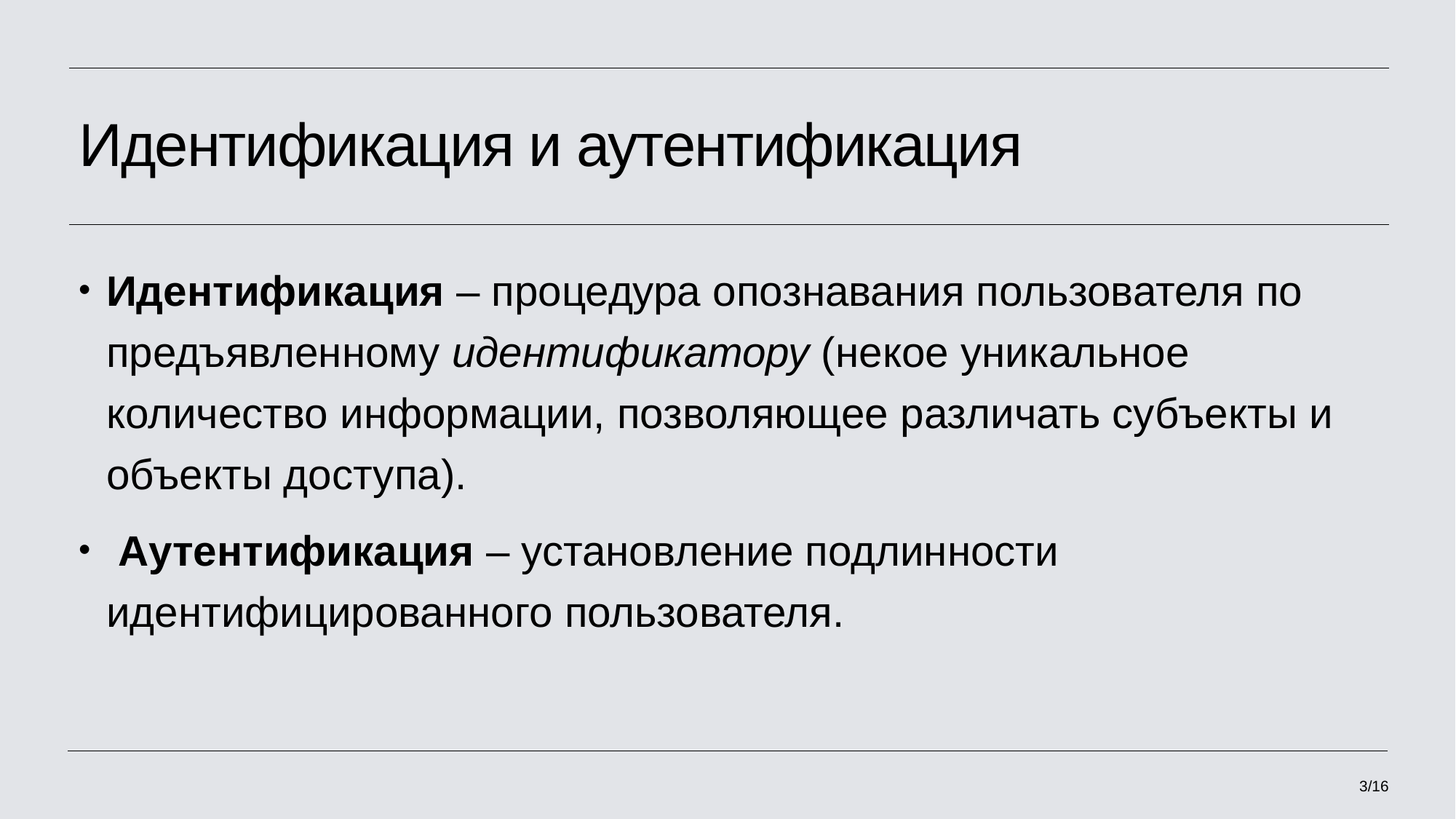

# Идентификация и аутентификация
Идентификация – процедура опознавания пользователя по предъявленному идентификатору (некое уникальное количество информации, позволяющее различать субъекты и объекты доступа).
 Аутентификация – установление подлинности идентифицированного пользователя.

3/16